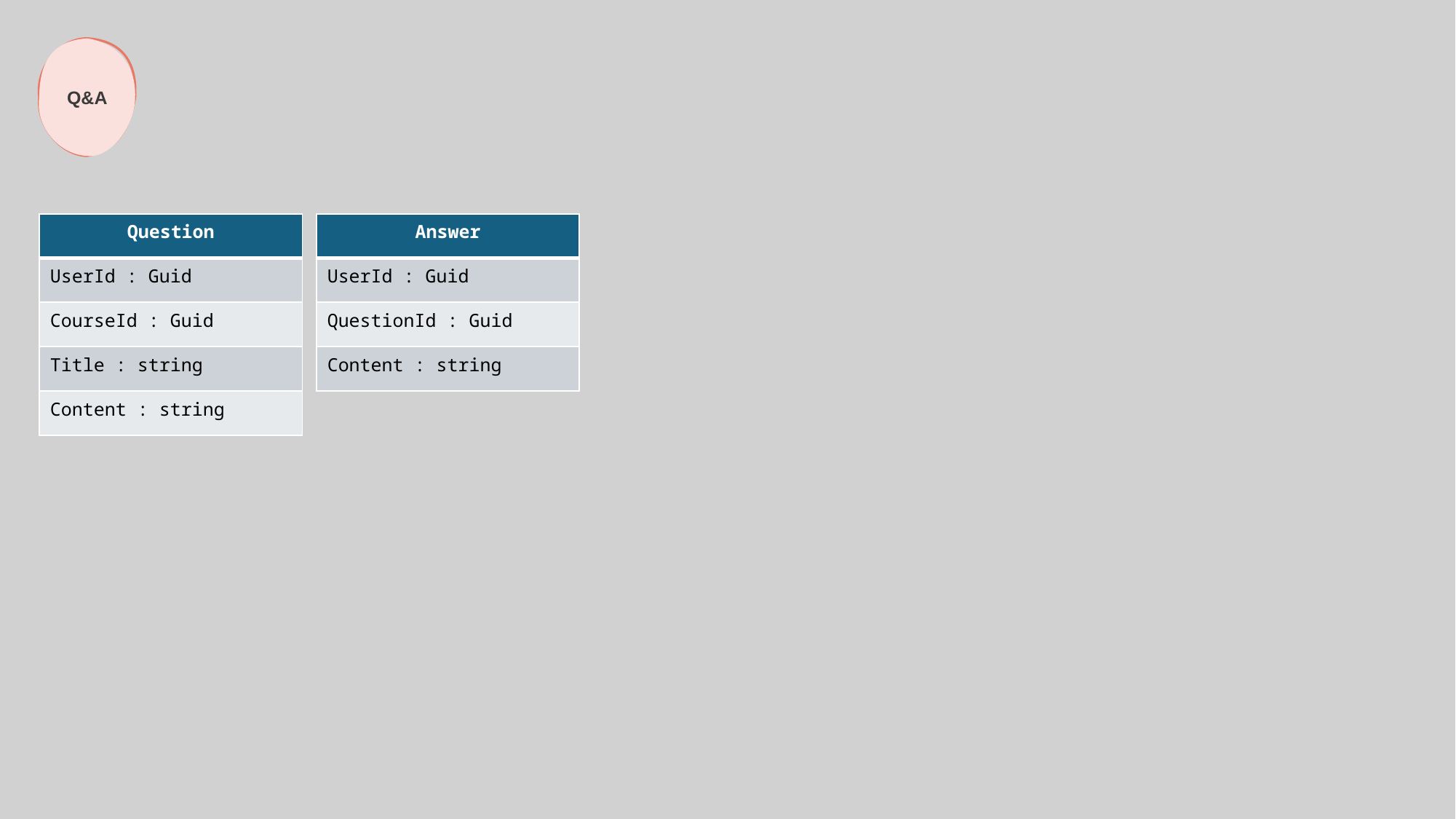

Q&A
| Question |
| --- |
| UserId : Guid |
| CourseId : Guid |
| Title : string |
| Content : string |
| Answer |
| --- |
| UserId : Guid |
| QuestionId : Guid |
| Content : string |